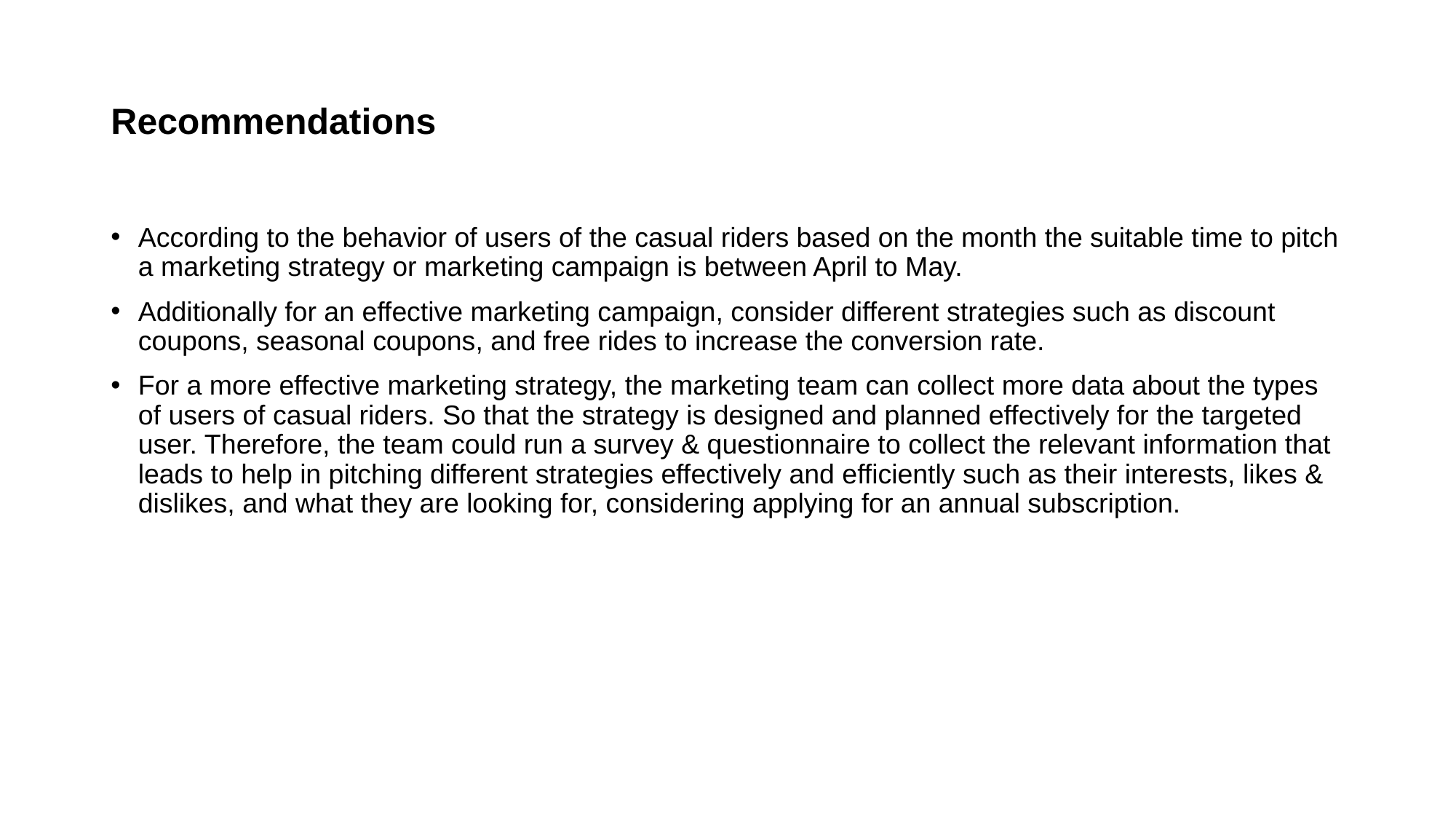

# Recommendations
According to the behavior of users of the casual riders based on the month the suitable time to pitch a marketing strategy or marketing campaign is between April to May.
Additionally for an effective marketing campaign, consider different strategies such as discount coupons, seasonal coupons, and free rides to increase the conversion rate.
For a more effective marketing strategy, the marketing team can collect more data about the types of users of casual riders. So that the strategy is designed and planned effectively for the targeted user. Therefore, the team could run a survey & questionnaire to collect the relevant information that leads to help in pitching different strategies effectively and efficiently such as their interests, likes & dislikes, and what they are looking for, considering applying for an annual subscription.